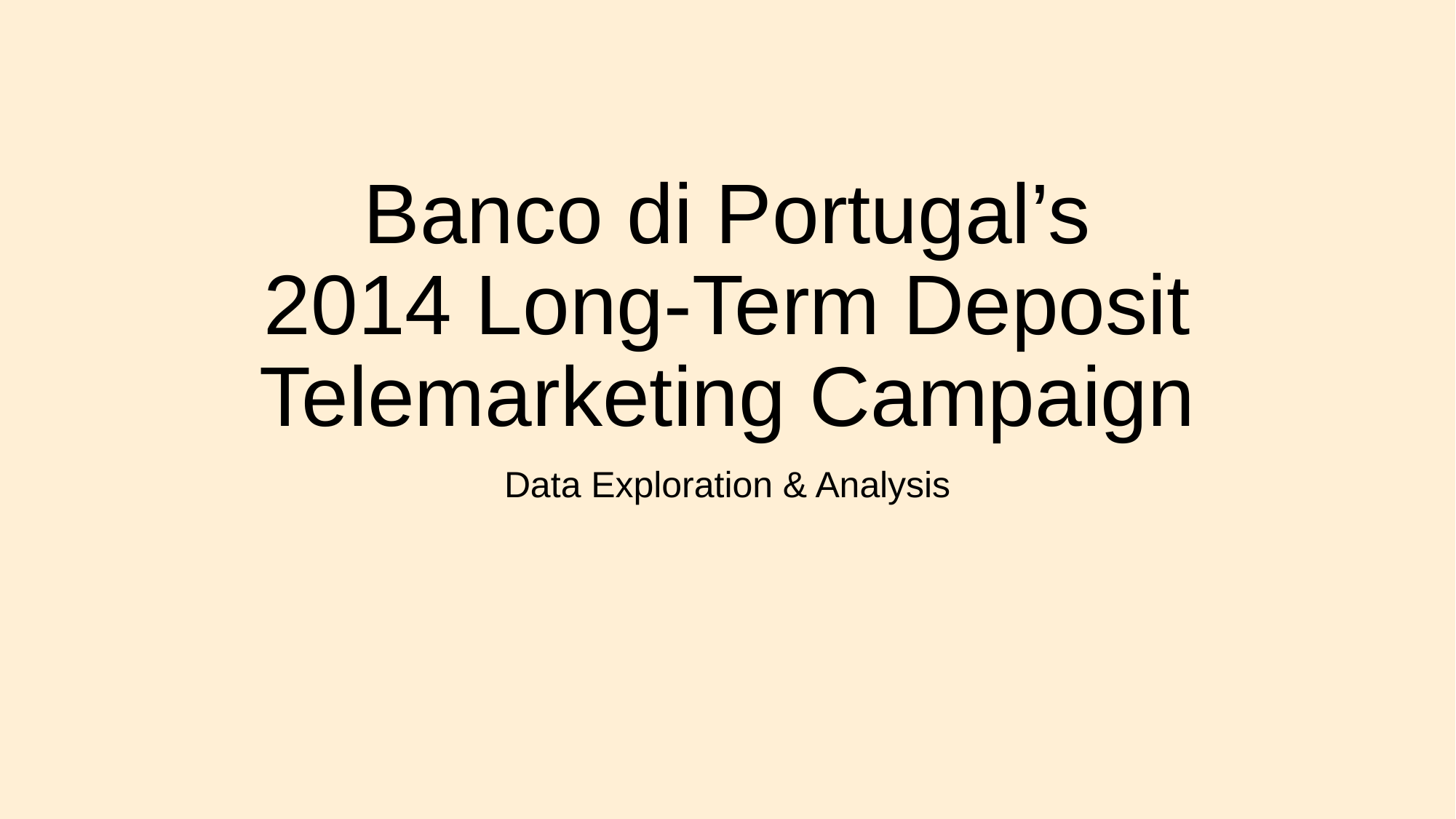

# Banco di Portugal’s 2014 Long-Term Deposit Telemarketing Campaign
Data Exploration & Analysis